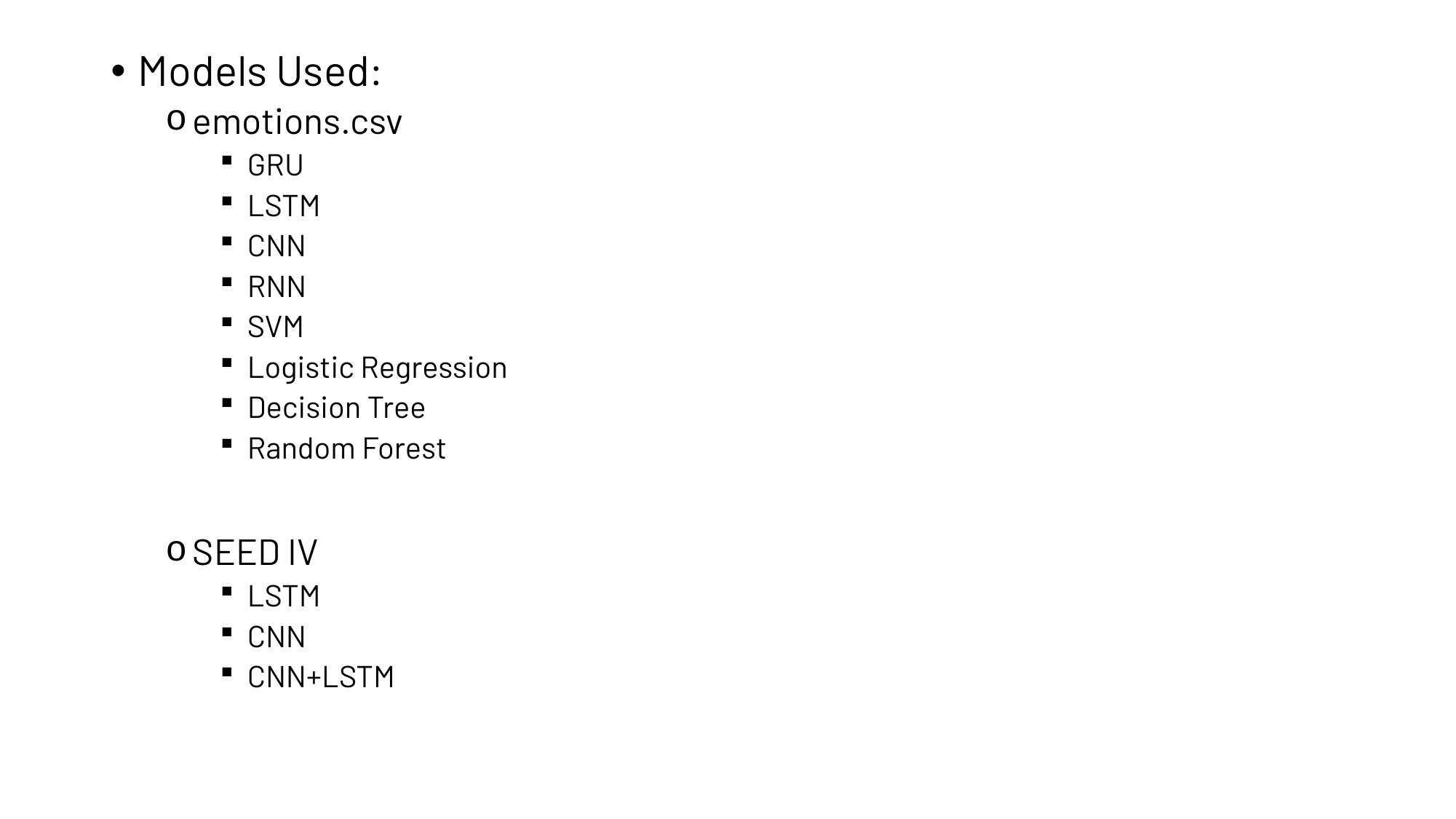

Models Used:
emotions.csv
GRU
LSTM
CNN
RNN
SVM
Logistic Regression
Decision Tree
Random Forest

SEED IV
LSTM
CNN
CNN+LSTM